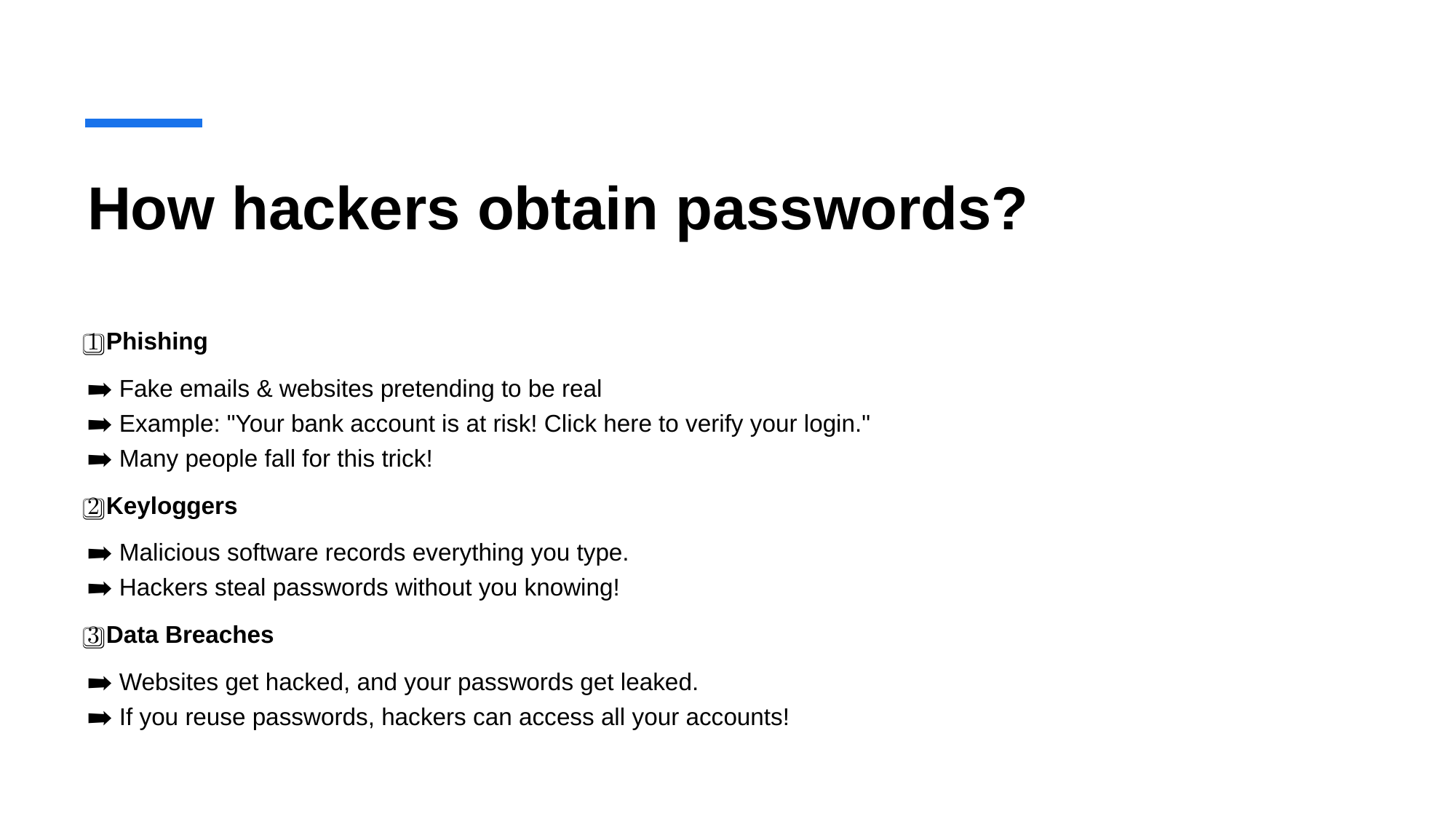

# How hackers obtain passwords?
1️⃣ Phishing
➡ Fake emails & websites pretending to be real
➡ Example: "Your bank account is at risk! Click here to verify your login."
➡ Many people fall for this trick!
2️⃣ Keyloggers
➡ Malicious software records everything you type.
➡ Hackers steal passwords without you knowing!
3️⃣ Data Breaches
➡ Websites get hacked, and your passwords get leaked.
➡ If you reuse passwords, hackers can access all your accounts!